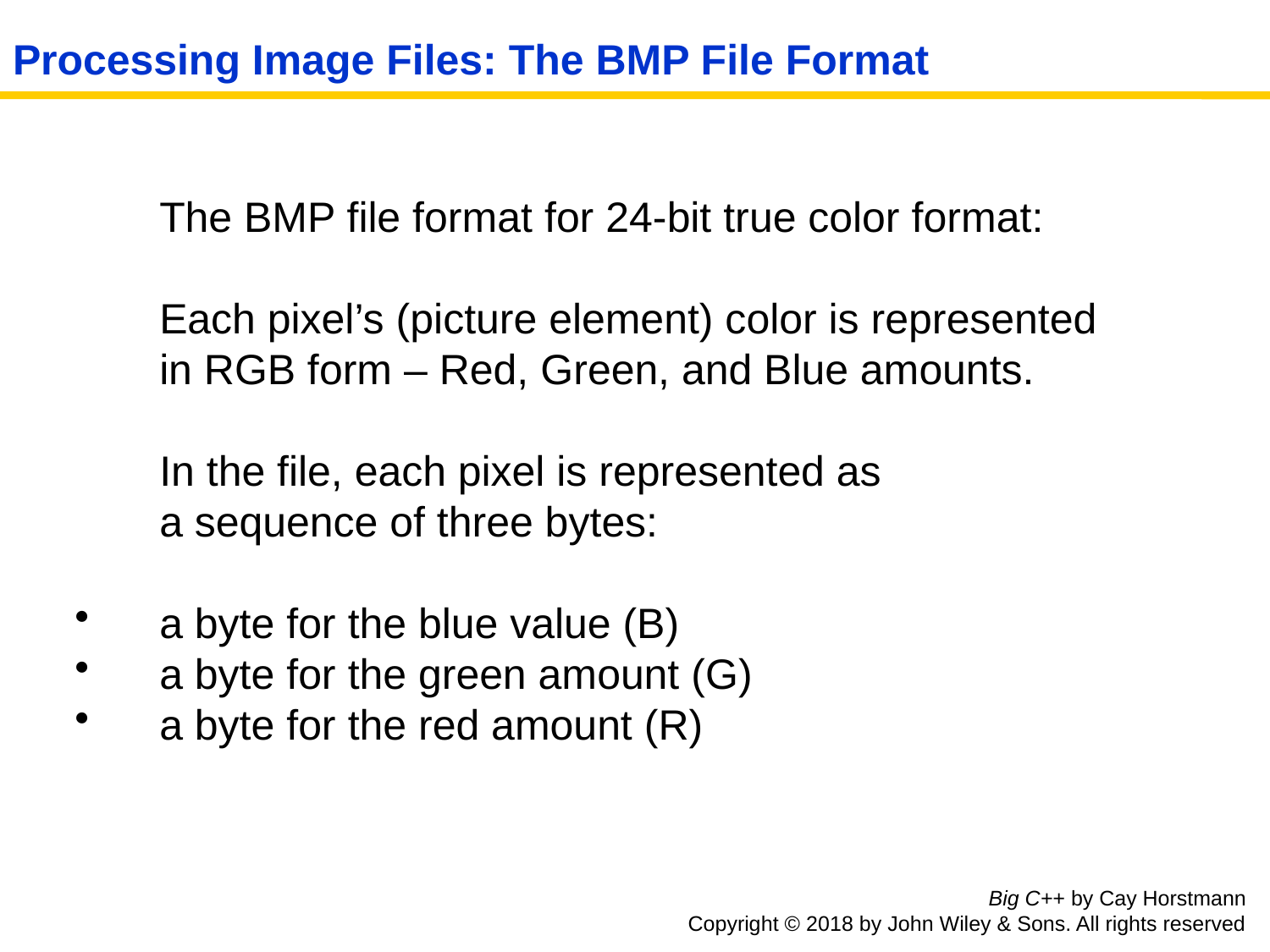

# Processing Image Files: The BMP File Format

	The BMP file format for 24-bit true color format:

	Each pixel’s (picture element) color is represented
in RGB form – Red, Green, and Blue amounts.

	In the file, each pixel is represented as
	a sequence of three bytes:

a byte for the blue value (B)
a byte for the green amount (G)
a byte for the red amount (R)
Big C++ by Cay Horstmann
Copyright © 2018 by John Wiley & Sons. All rights reserved